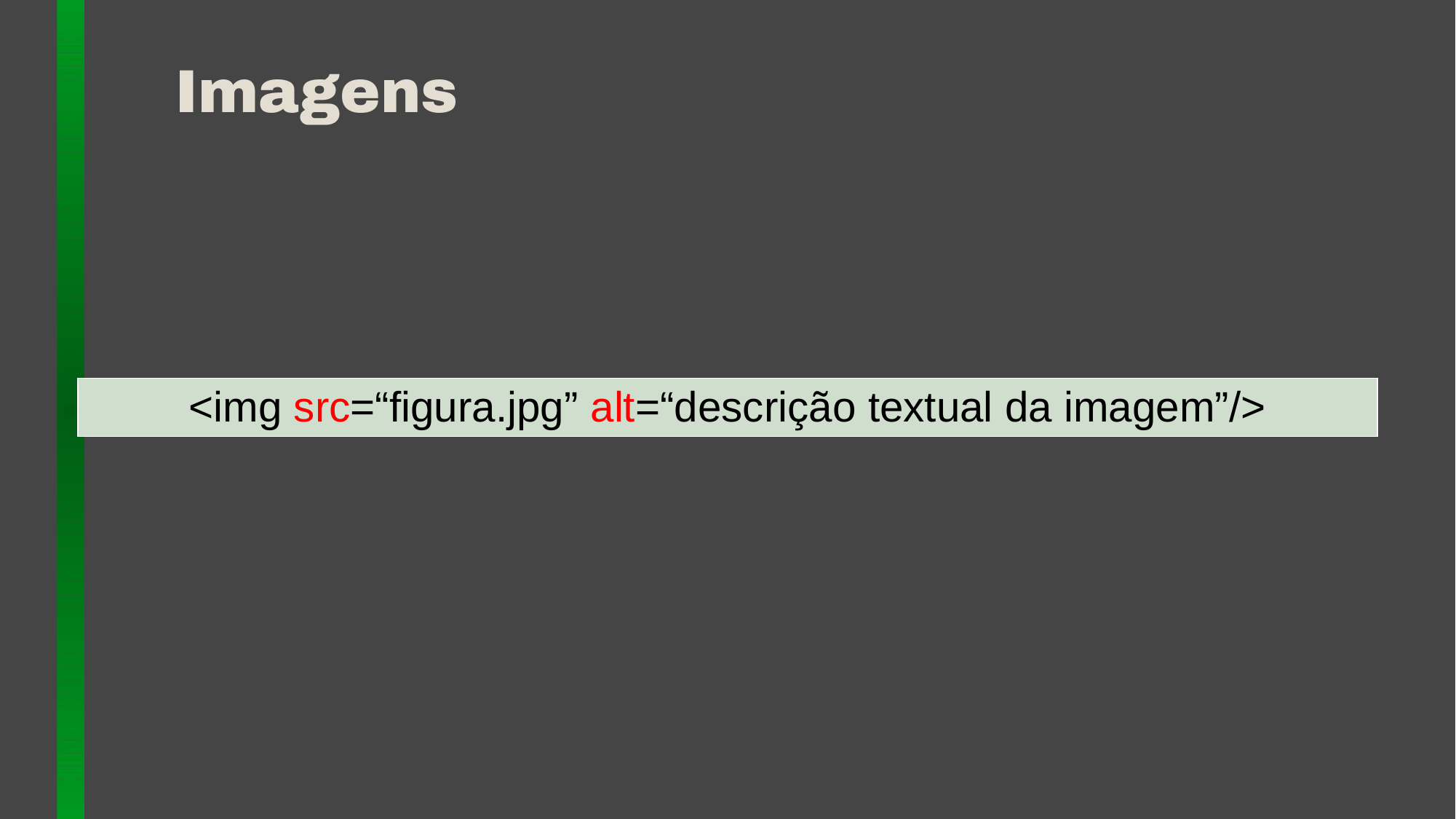

# Imagens
| <img src=“figura.jpg” alt=“descrição textual da imagem”/> |
| --- |